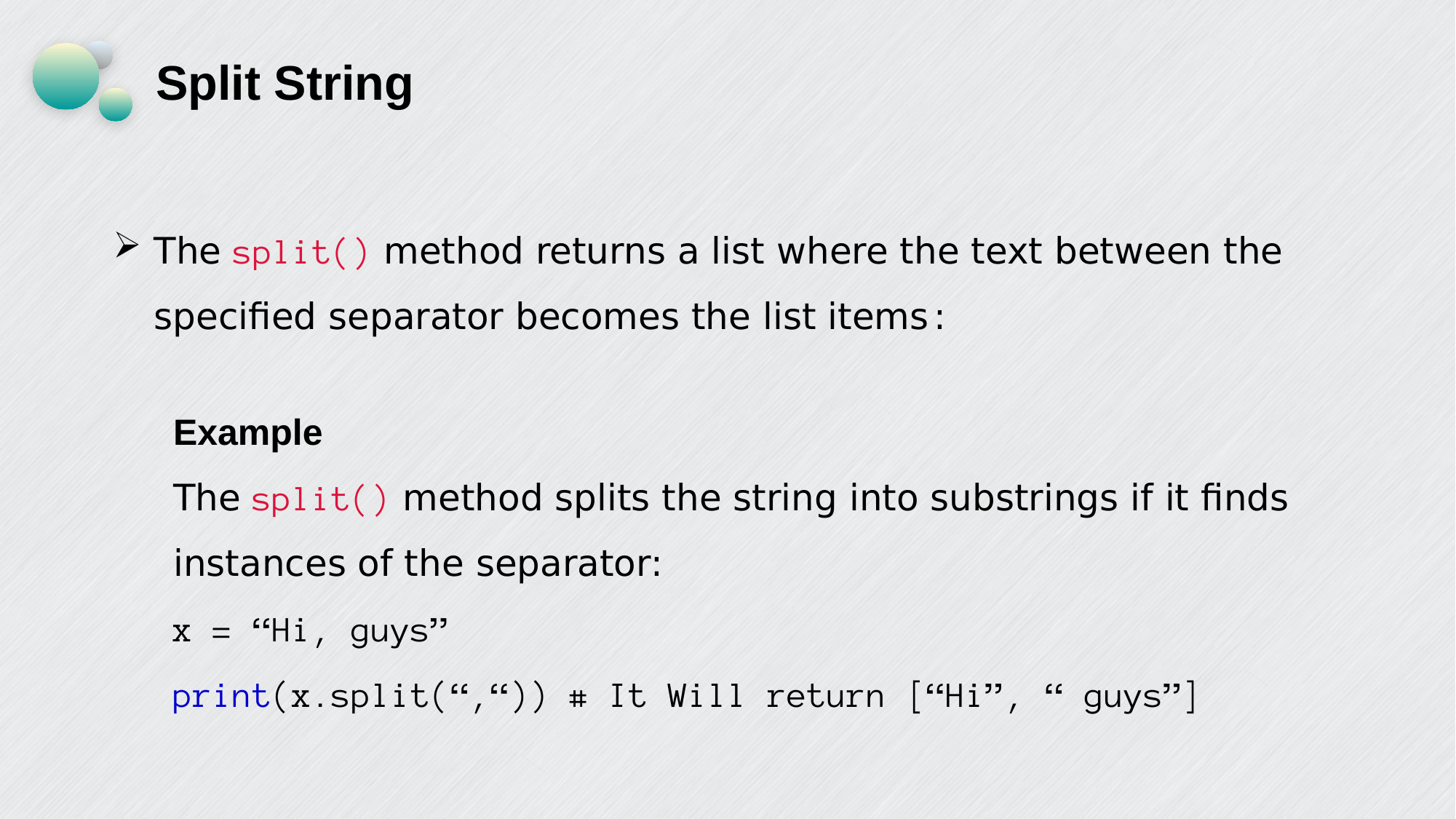

# Split String
The split() method returns a list where the text between the specified separator becomes the list items :
Example
The split() method splits the string into substrings if it finds instances of the separator:
x = “Hi, guys”
print(x.split(“,“)) # It Will return [“Hi”, “ guys”]